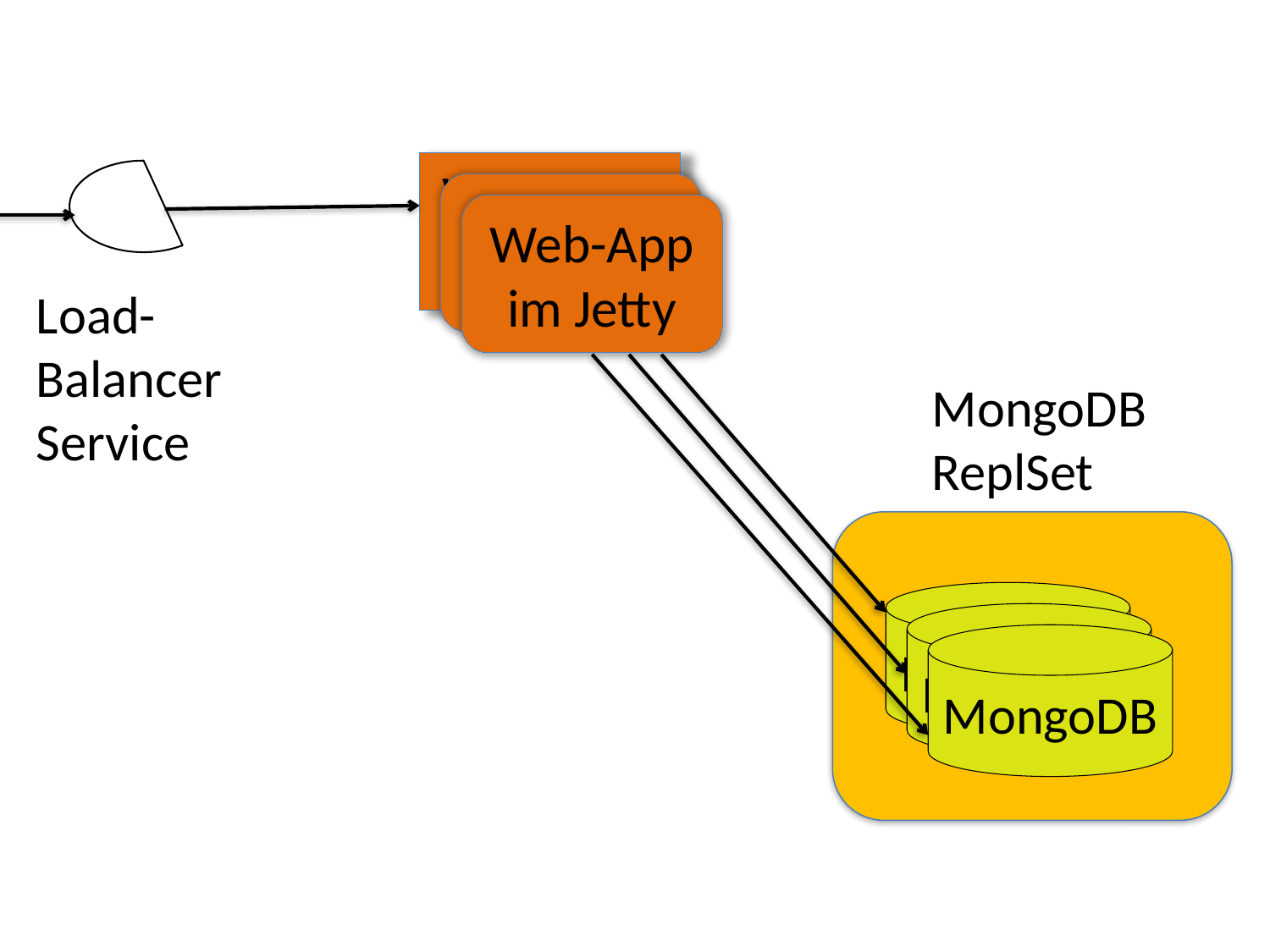

Web-App im Jetty

Web-App im Jetty
Web-App im Jetty
Load-
Balancer
Service
MongoDB
ReplSet

MongoDB
MongoDB
MongoDB